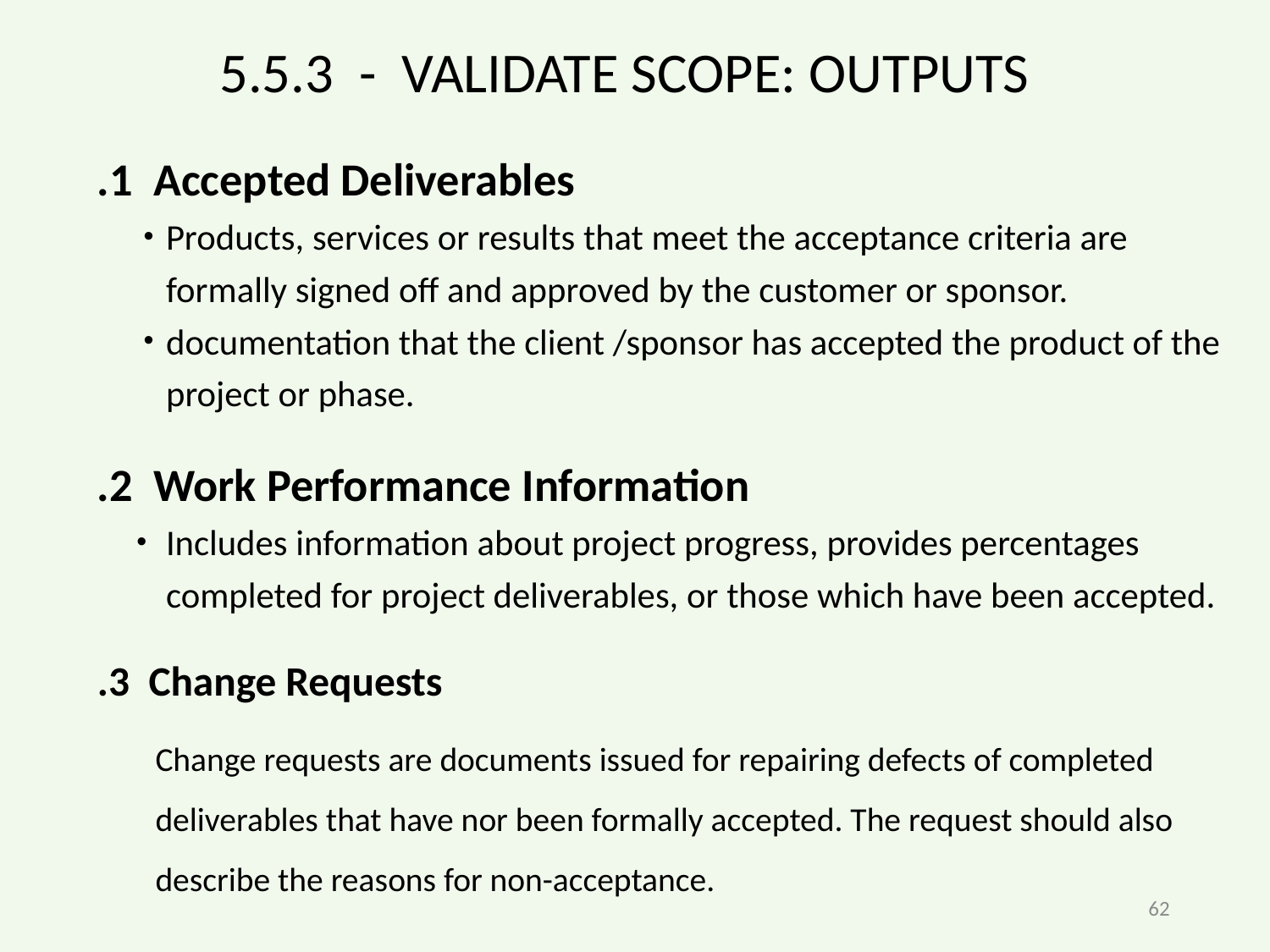

# 5.5.3  -  VALIDATE SCOPE: OUTPUTS
.1  Accepted Deliverables
Products, services or results that meet the acceptance criteria are formally signed off and approved by the customer or sponsor.
documentation that the client /sponsor has accepted the product of the project or phase.
.2  Work Performance Information
Includes information about project progress, provides percentages completed for project deliverables, or those which have been accepted.
.3  Change Requests
Change requests are documents issued for repairing defects of completed deliverables that have nor been formally accepted. The request should also describe the reasons for non-acceptance.

62